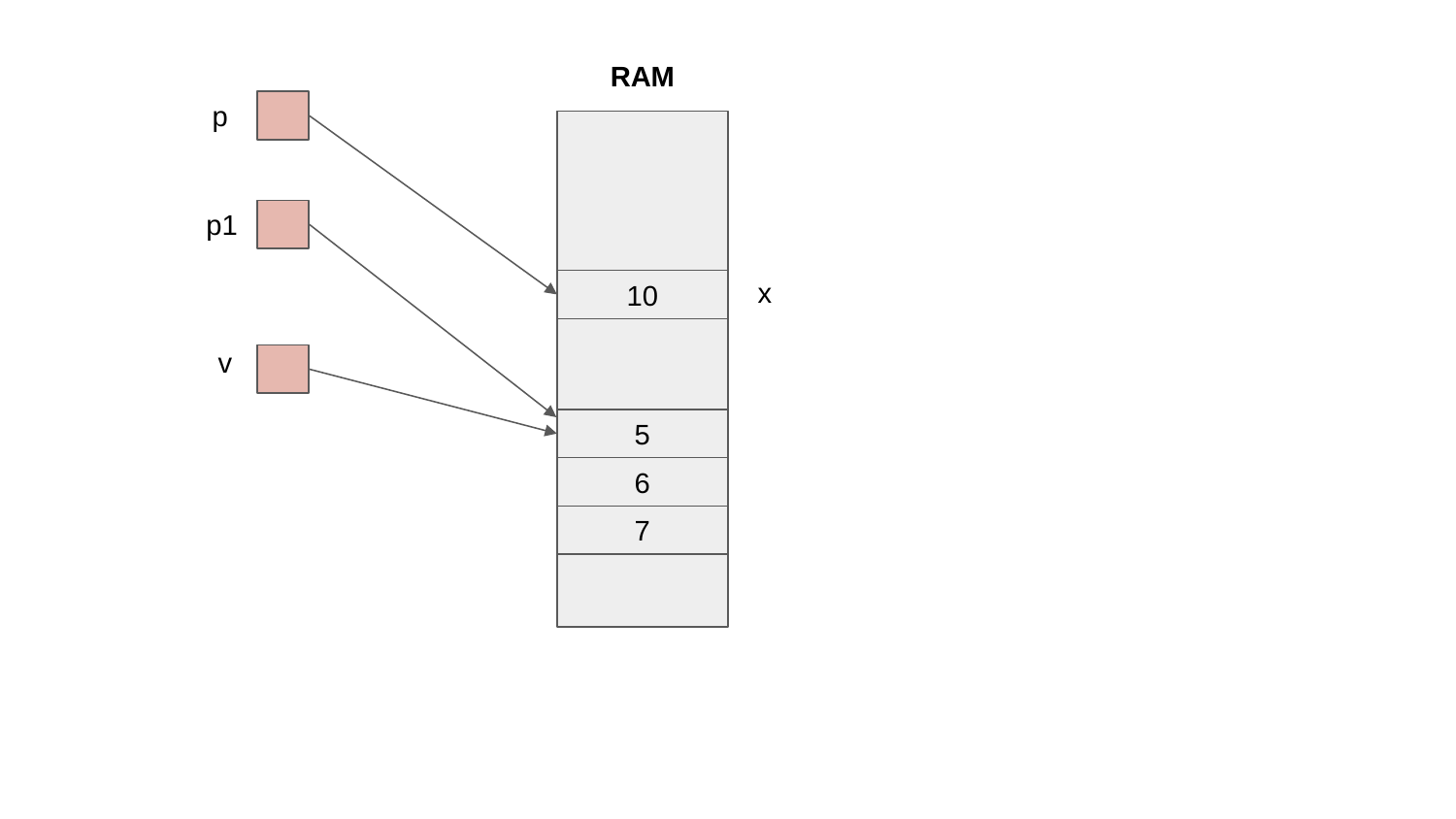

RAM
p

p1

x
10
v

5
6
7